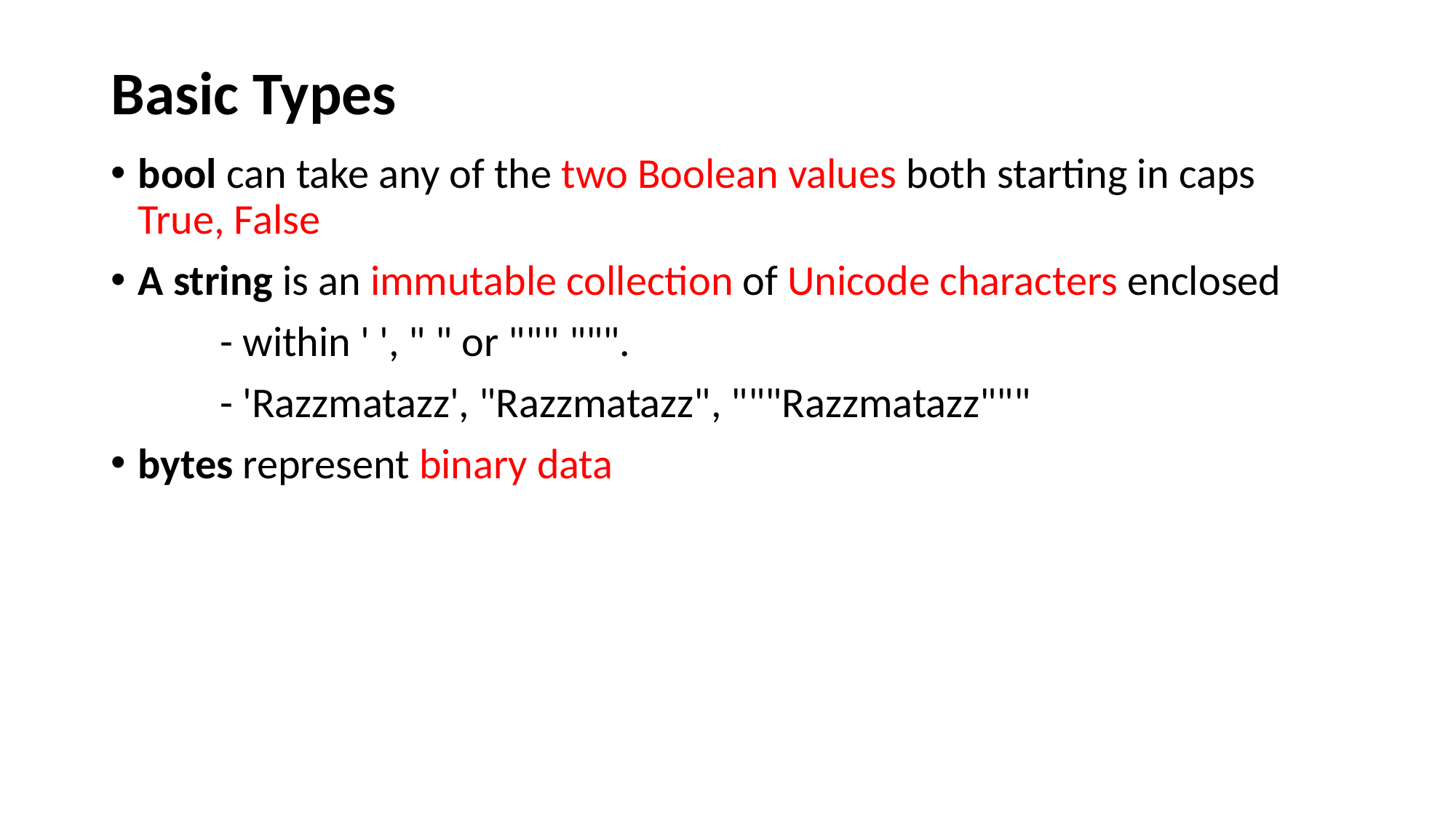

# Basic Types
bool can take any of the two Boolean values both starting in caps True, False
A string is an immutable collection of Unicode characters enclosed
	- within ' ', " " or """ """.
	- 'Razzmatazz', "Razzmatazz", """Razzmatazz"""
bytes represent binary data